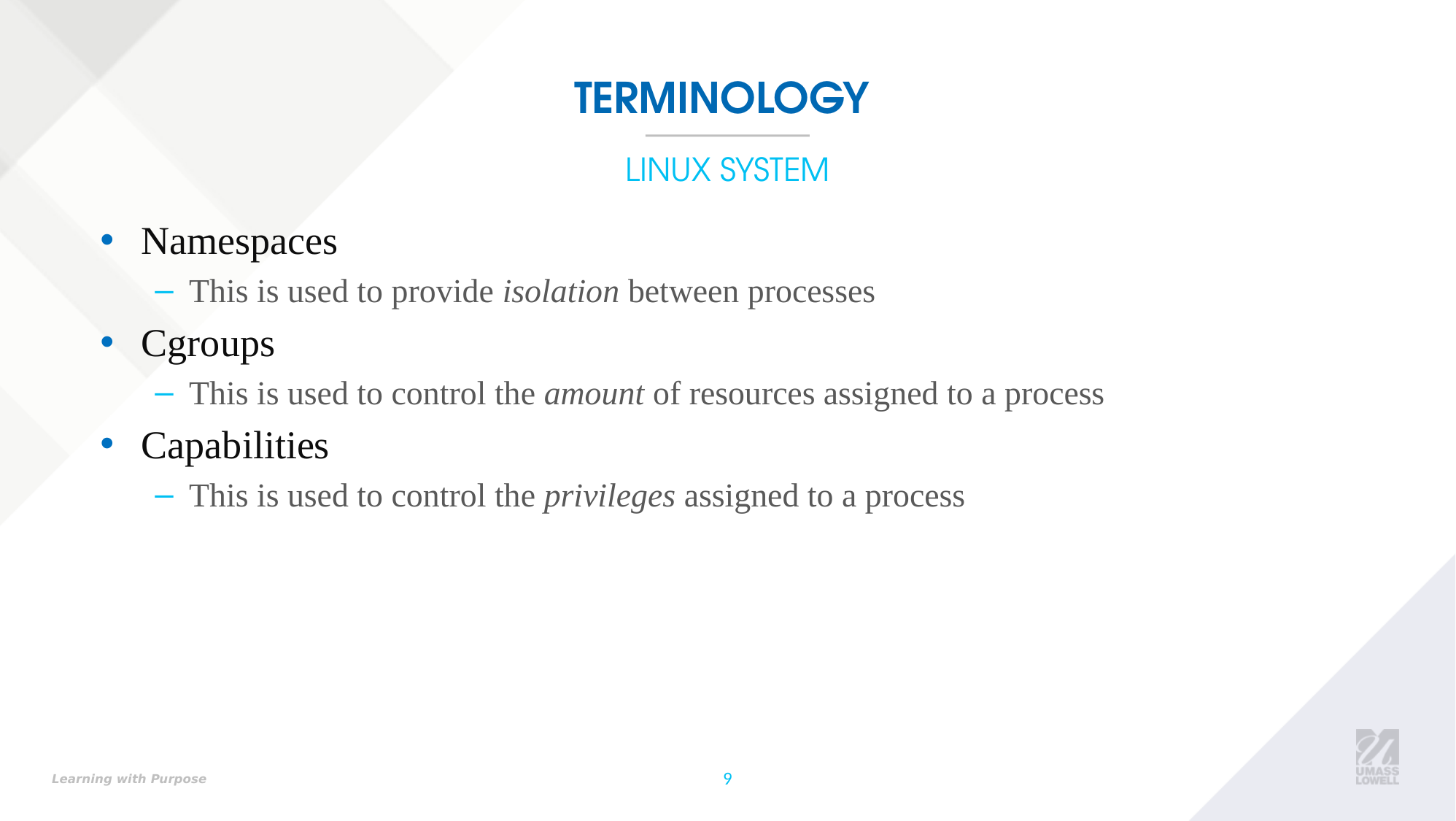

# Terminology
Linux System
Namespaces
This is used to provide isolation between processes
Cgroups
This is used to control the amount of resources assigned to a process
Capabilities
This is used to control the privileges assigned to a process

9